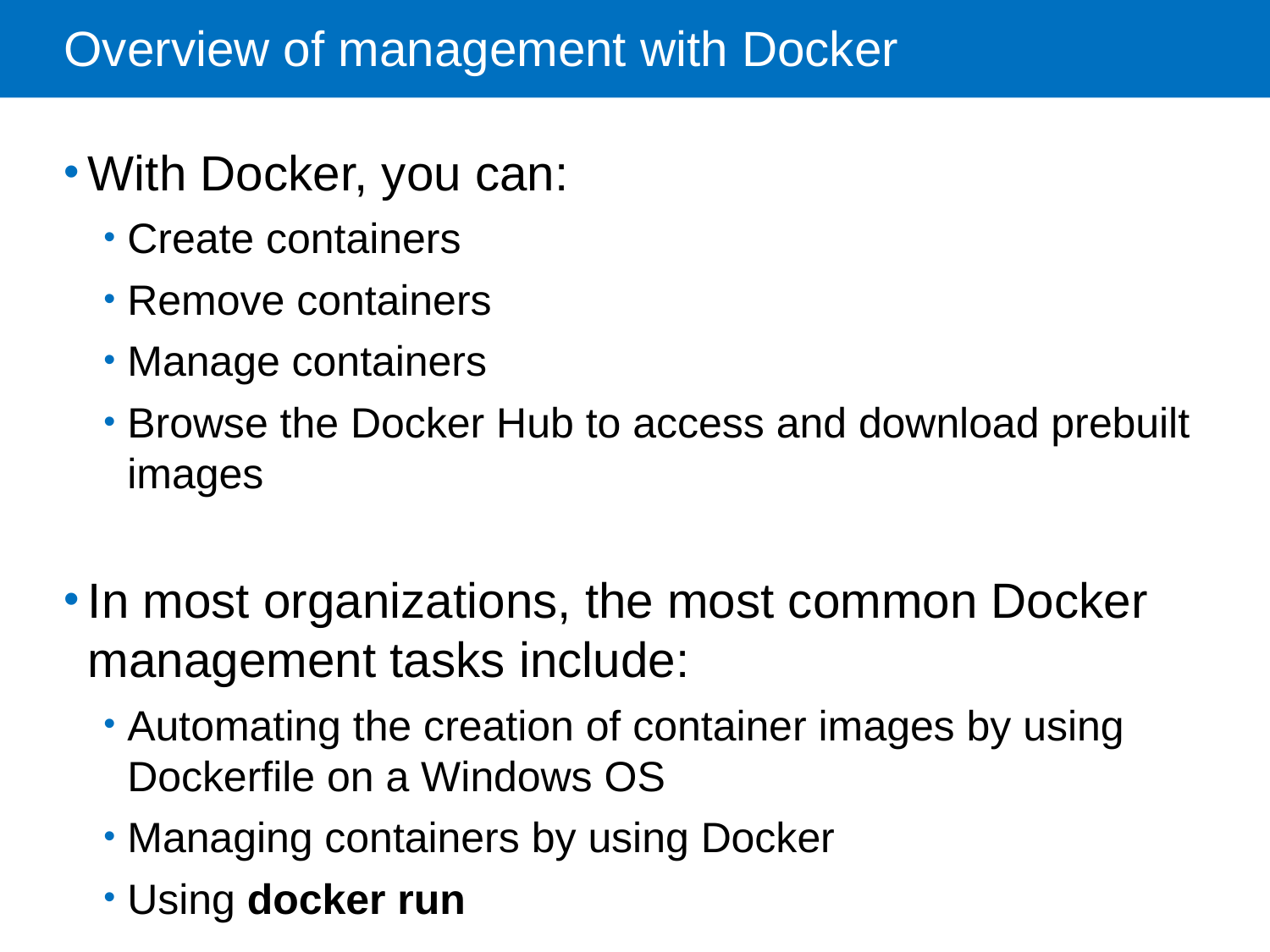

# Overview of management with Docker
With Docker, you can:
Create containers
Remove containers
Manage containers
Browse the Docker Hub to access and download prebuilt images

In most organizations, the most common Docker management tasks include:
Automating the creation of container images by using Dockerfile on a Windows OS
Managing containers by using Docker
Using docker run